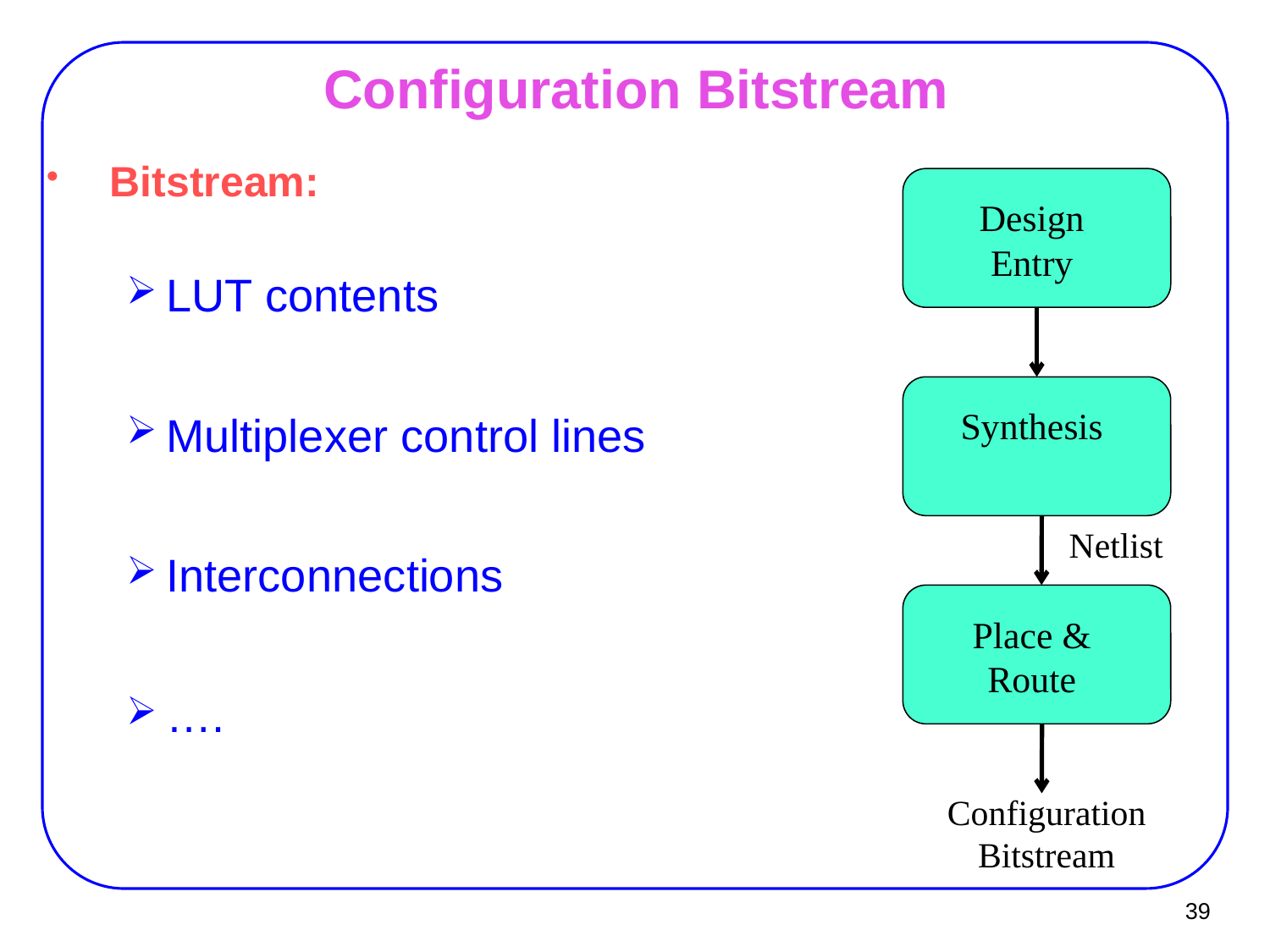

Configuration Bitstream
Bitstream:

LUT contents

Multiplexer control lines

Interconnections

….

Design Entry

Synthesis
Netlist

Place & Route
Configuration Bitstream
39